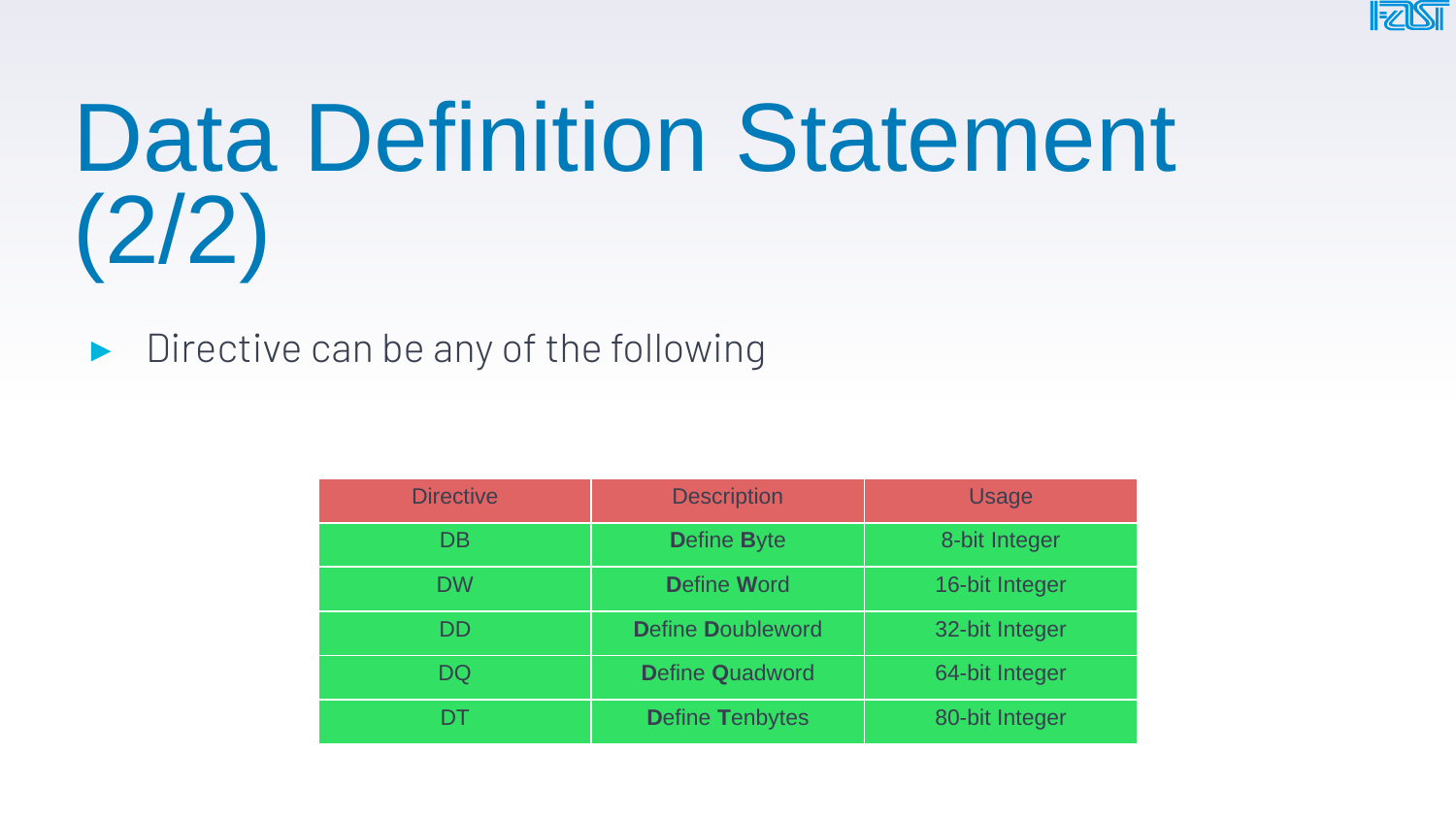

# Data Definition Statement (2/2)
Directive can be any of the following

| Directive | Description | Usage |
| --- | --- | --- |
| DB | Define Byte | 8-bit Integer |
| DW | Define Word | 16-bit Integer |
| DD | Define Doubleword | 32-bit Integer |
| DQ | Define Quadword | 64-bit Integer |
| DT | Define Tenbytes | 80-bit Integer |
42